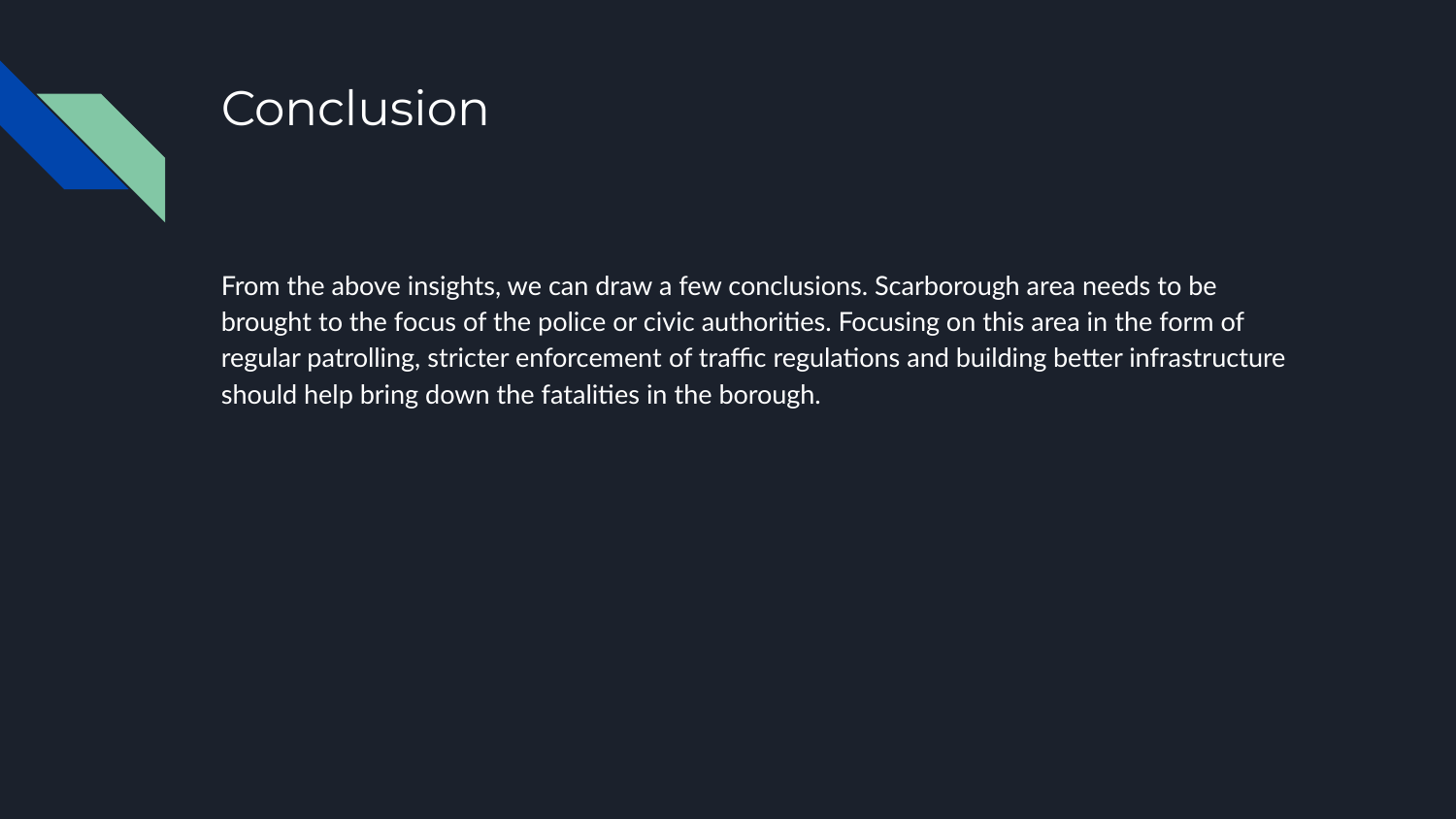

# Conclusion
From the above insights, we can draw a few conclusions. Scarborough area needs to be brought to the focus of the police or civic authorities. Focusing on this area in the form of regular patrolling, stricter enforcement of traffic regulations and building better infrastructure should help bring down the fatalities in the borough.